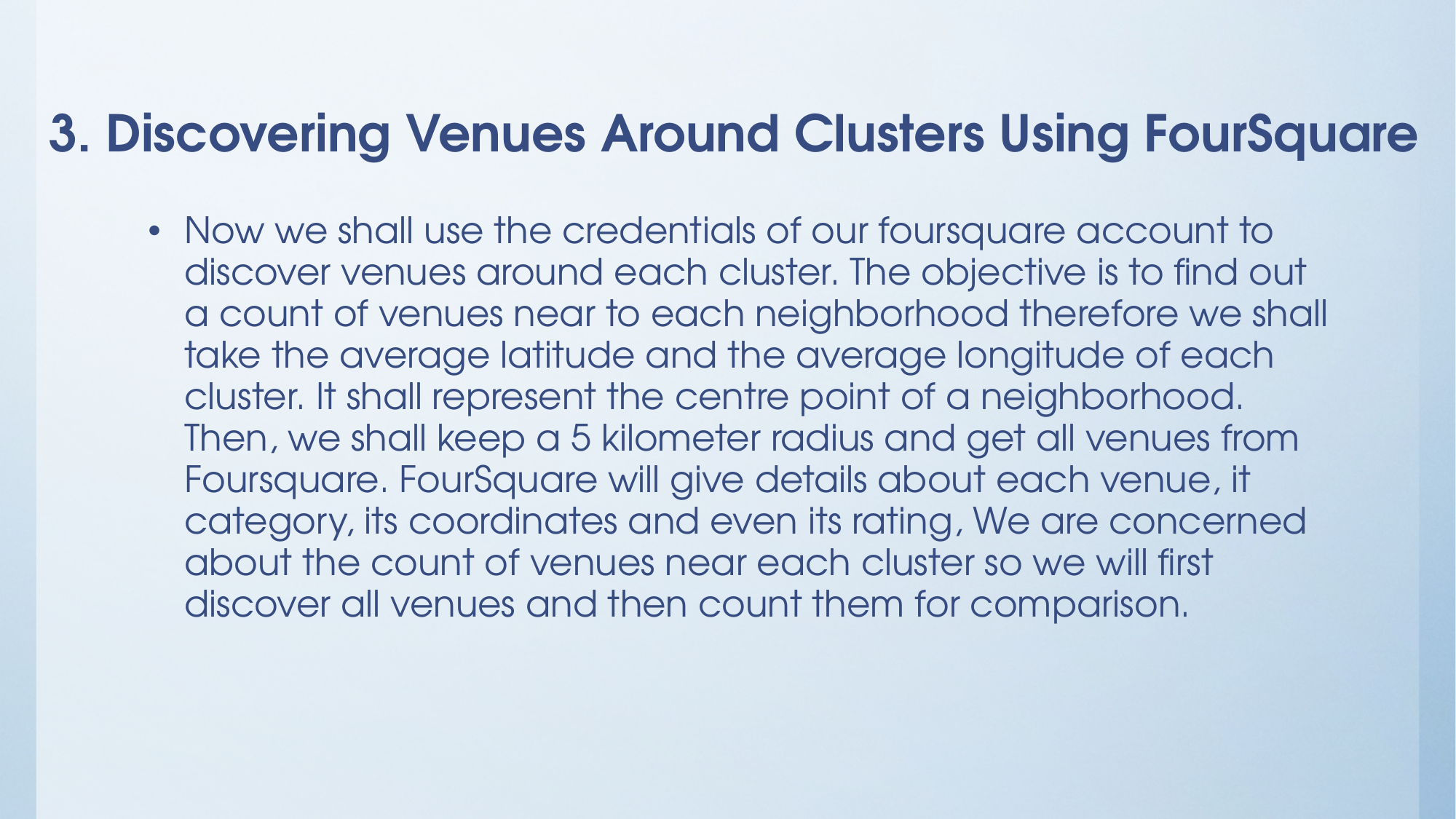

# 3. Discovering Venues Around Clusters Using FourSquare
Now we shall use the credentials of our foursquare account to discover venues around each cluster. The objective is to find out a count of venues near to each neighborhood therefore we shall take the average latitude and the average longitude of each cluster. It shall represent the centre point of a neighborhood. Then, we shall keep a 5 kilometer radius and get all venues from Foursquare. FourSquare will give details about each venue, it category, its coordinates and even its rating, We are concerned about the count of venues near each cluster so we will first discover all venues and then count them for comparison.